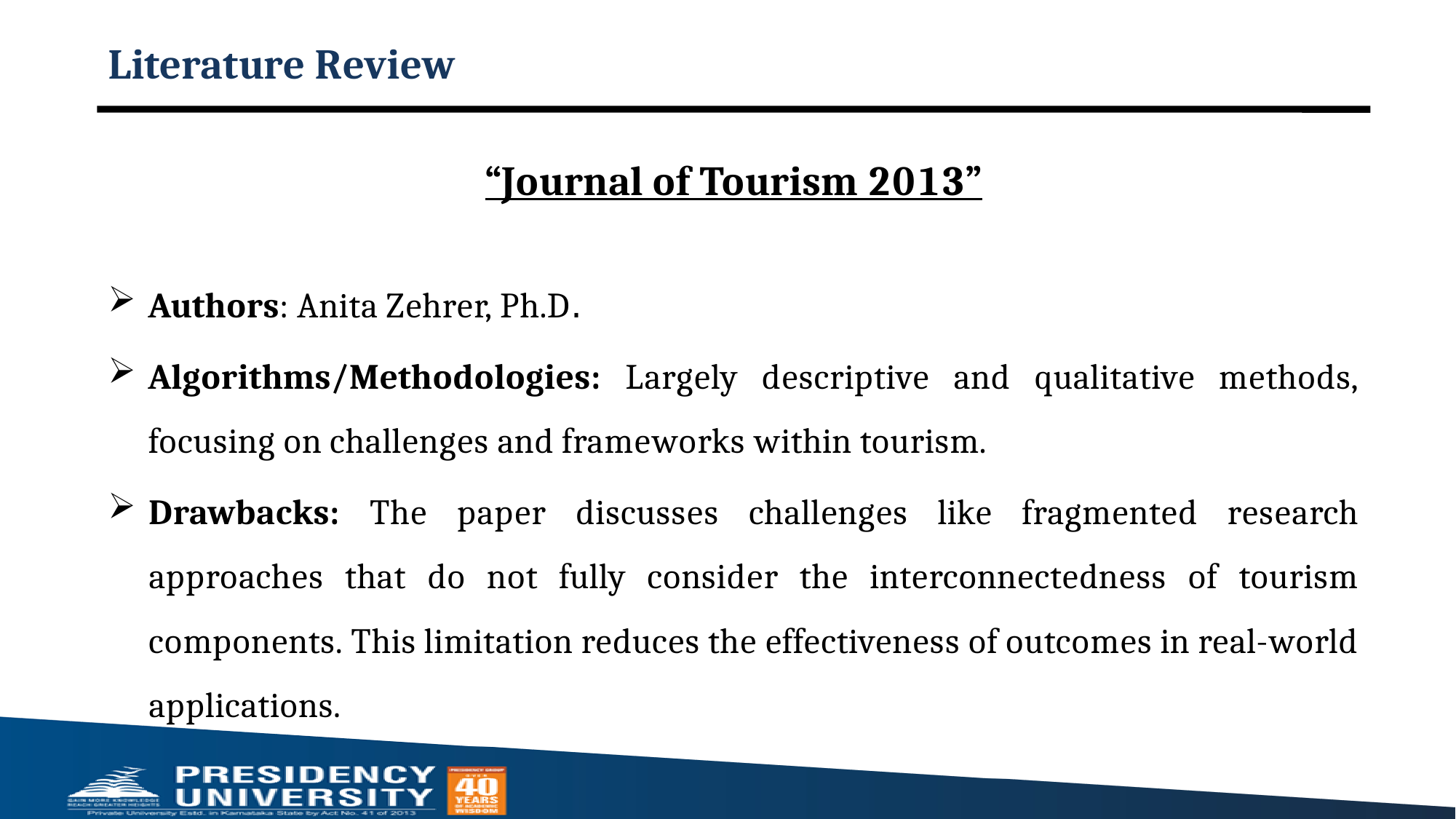

# Literature Review
“Journal of Tourism 2013”

Authors: Anita Zehrer, Ph.D.
Algorithms/Methodologies: Largely descriptive and qualitative methods, focusing on challenges and frameworks within tourism.
Drawbacks: The paper discusses challenges like fragmented research approaches that do not fully consider the interconnectedness of tourism components. This limitation reduces the effectiveness of outcomes in real-world applications.